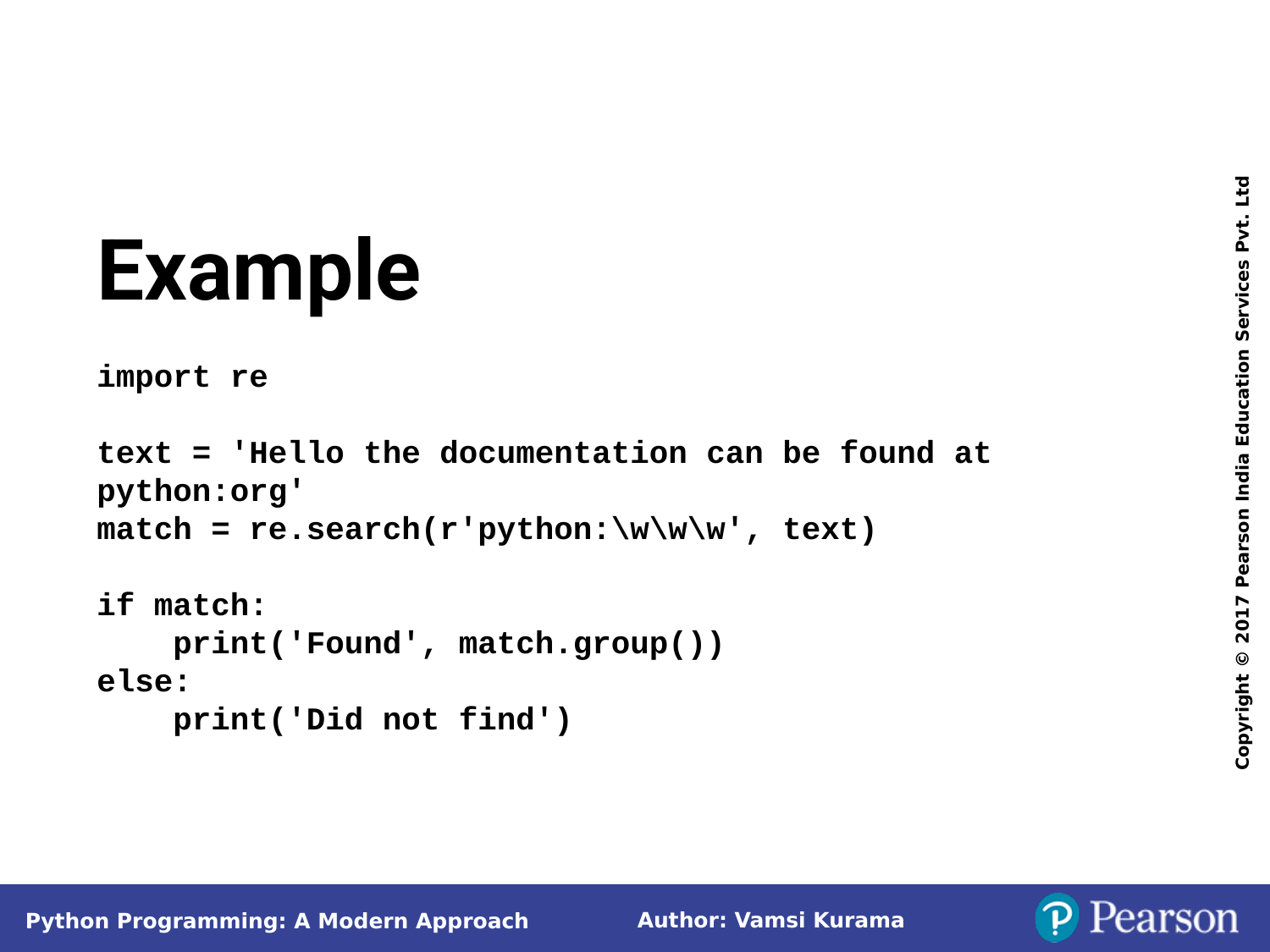

Example

import re

text = 'Hello the documentation can be found at python:org'
match = re.search(r'python:\w\w\w', text)

if match:
    print('Found', match.group())
else:
    print('Did not find')